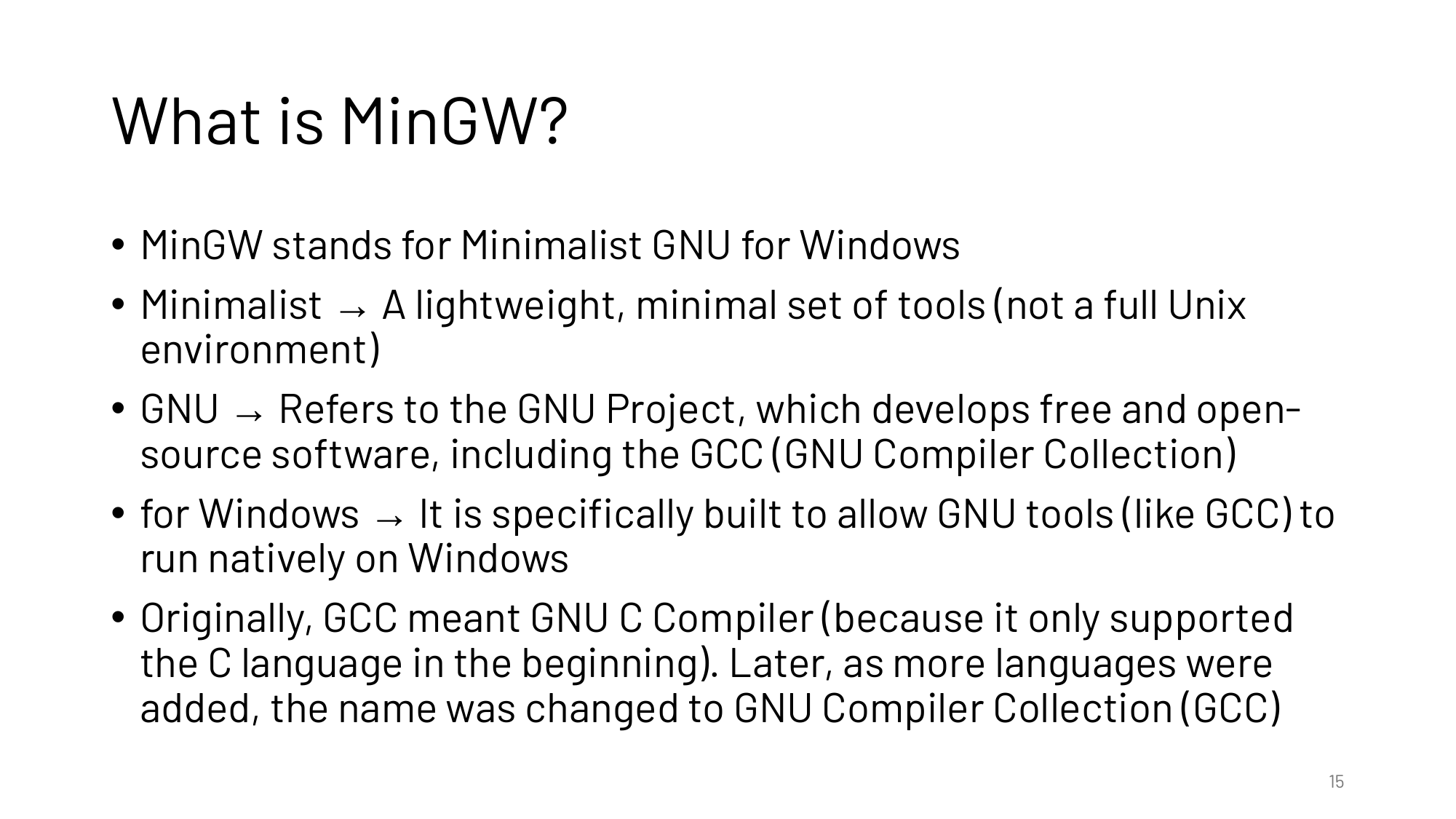

# What is MinGW?
MinGW stands for Minimalist GNU for Windows
Minimalist → A lightweight, minimal set of tools (not a full Unix environment)
GNU → Refers to the GNU Project, which develops free and open-source software, including the GCC (GNU Compiler Collection)
for Windows → It is specifically built to allow GNU tools (like GCC) to run natively on Windows
Originally, GCC meant GNU C Compiler (because it only supported the C language in the beginning). Later, as more languages were added, the name was changed to GNU Compiler Collection (GCC)
15